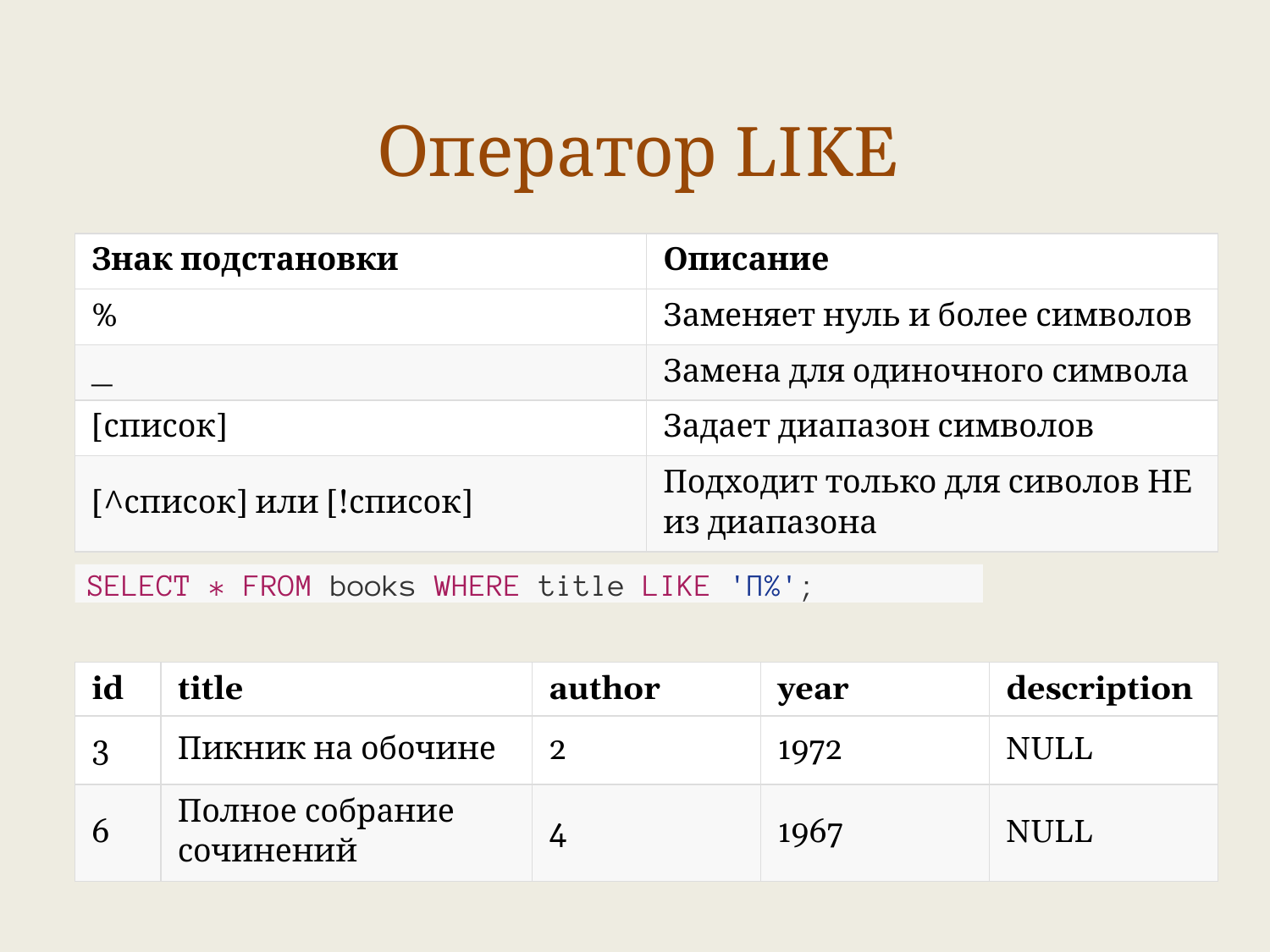

Оператор LIKE
| Знак подстановки | Описание |
| --- | --- |
| % | Заменяет нуль и более символов |
| \_ | Замена для одиночного символа |
| [список] | Задает диапазон символов |
| [^список] или [!список] | Подходит только для сиволов НЕ из диапазона |
SELECT * FROM books WHERE title LIKE 'П%';
| id | title | author | year | description |
| --- | --- | --- | --- | --- |
| 3 | Пикник на обочине | 2 | 1972 | NULL |
| 6 | Полное собрание сочинений | 4 | 1967 | NULL |